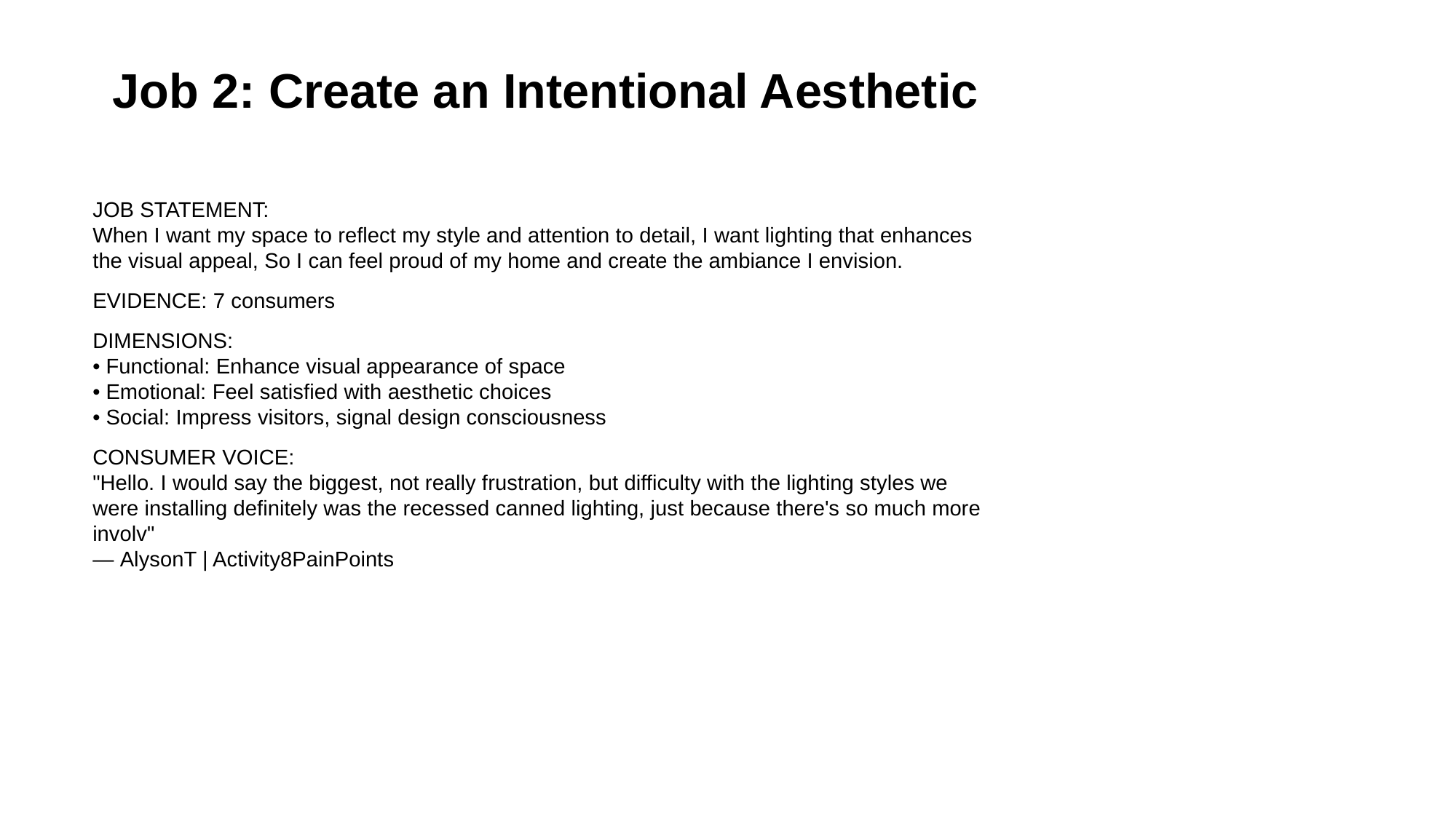

Job 2: Create an Intentional Aesthetic
JOB STATEMENT:
When I want my space to reflect my style and attention to detail, I want lighting that enhances the visual appeal, So I can feel proud of my home and create the ambiance I envision.

EVIDENCE: 7 consumers

DIMENSIONS:
• Functional: Enhance visual appearance of space
• Emotional: Feel satisfied with aesthetic choices
• Social: Impress visitors, signal design consciousness

CONSUMER VOICE:
"Hello. I would say the biggest, not really frustration, but difficulty with the lighting styles we were installing definitely was the recessed canned lighting, just because there's so much more involv"
— AlysonT | Activity8PainPoints